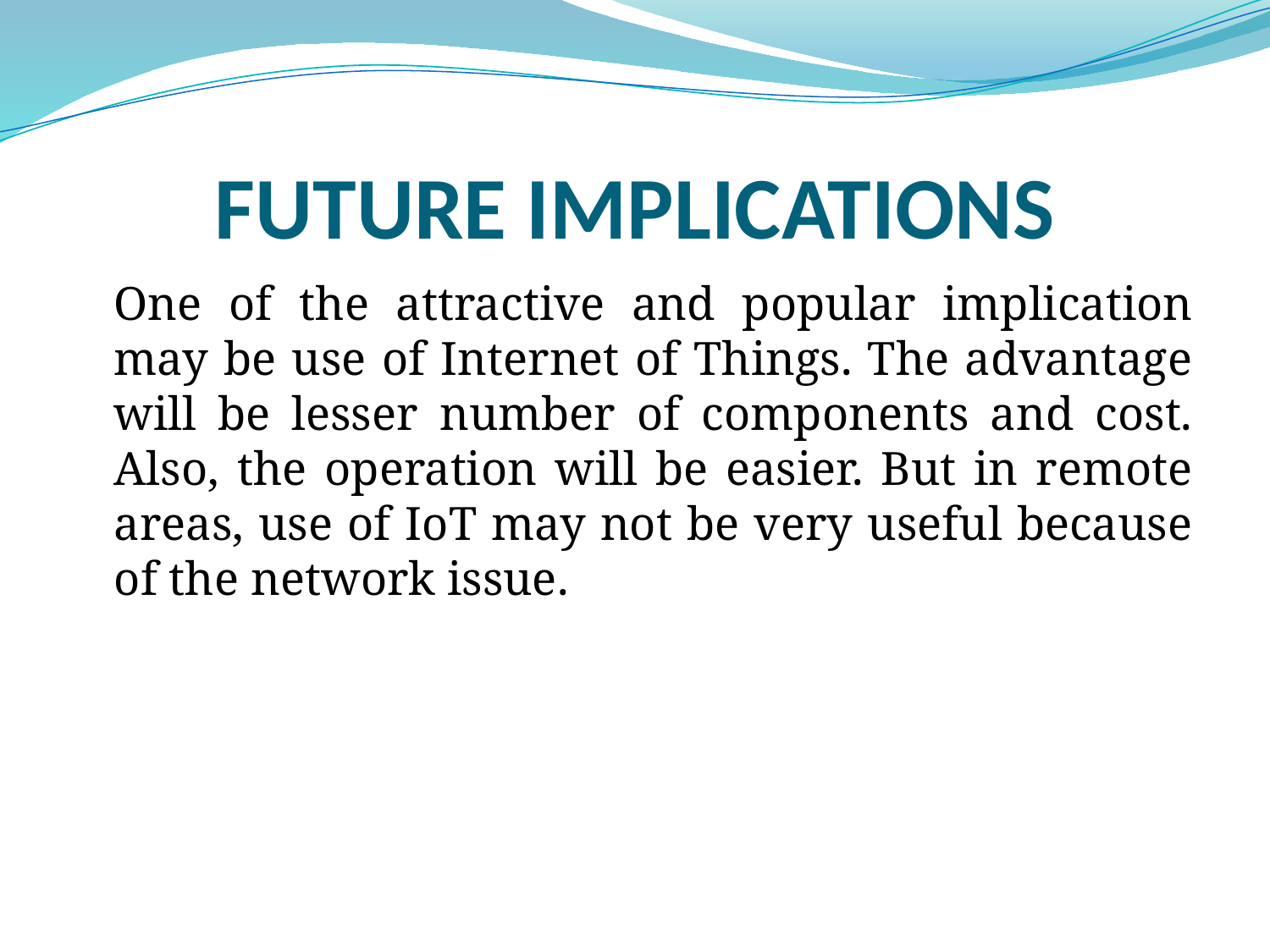

# FUTURE IMPLICATIONS
	One of the attractive and popular implication may be use of Internet of Things. The advantage will be lesser number of components and cost. Also, the operation will be easier. But in remote areas, use of IoT may not be very useful because of the network issue.